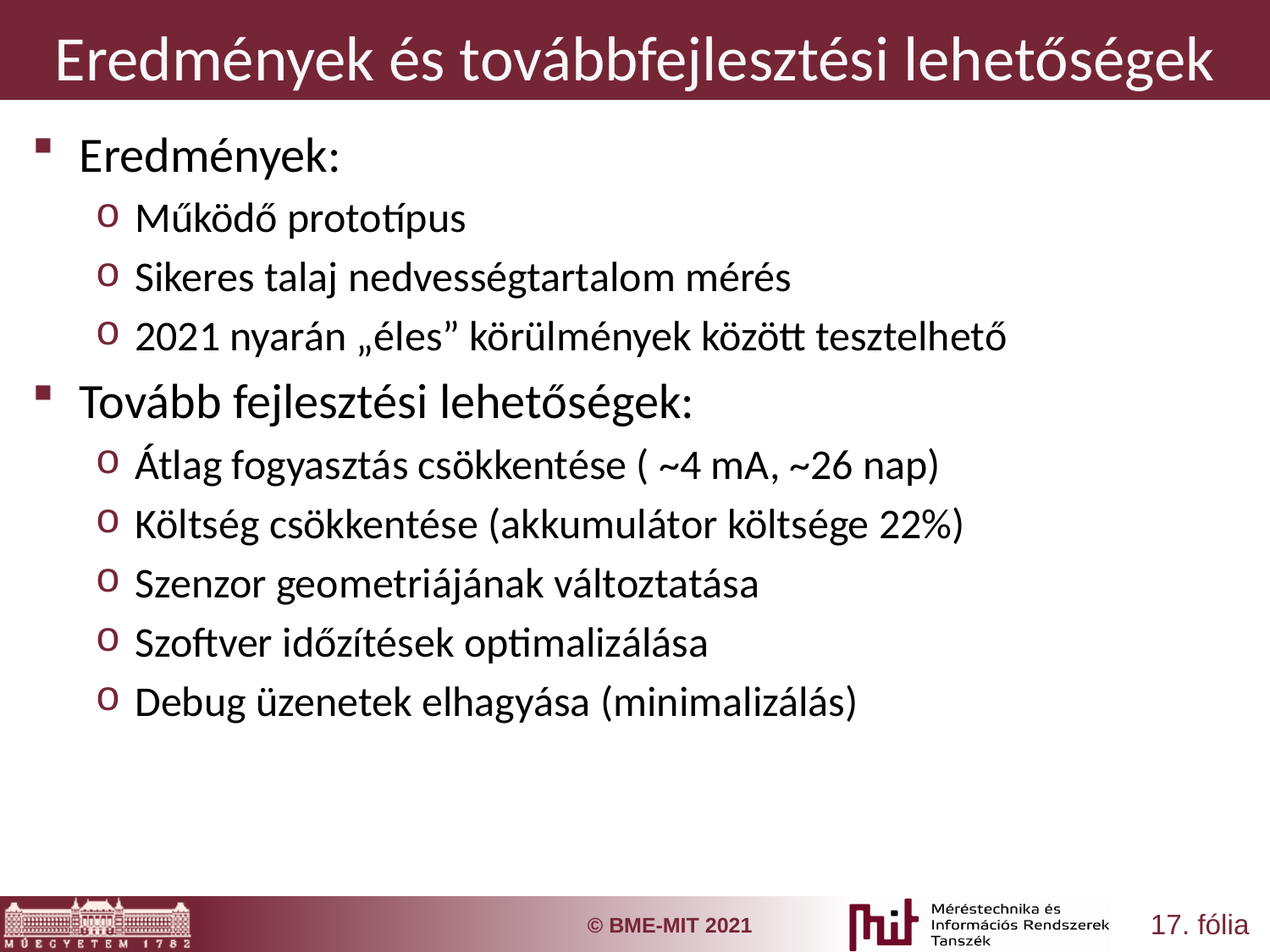

# Eredmények és továbbfejlesztési lehetőségek
Eredmények:
Működő prototípus
Sikeres talaj nedvességtartalom mérés
2021 nyarán „éles” körülmények között tesztelhető
Tovább fejlesztési lehetőségek:
Átlag fogyasztás csökkentése ( ~4 mA, ~26 nap)
Költség csökkentése (akkumulátor költsége 22%)
Szenzor geometriájának változtatása
Szoftver időzítések optimalizálása
Debug üzenetek elhagyása (minimalizálás)